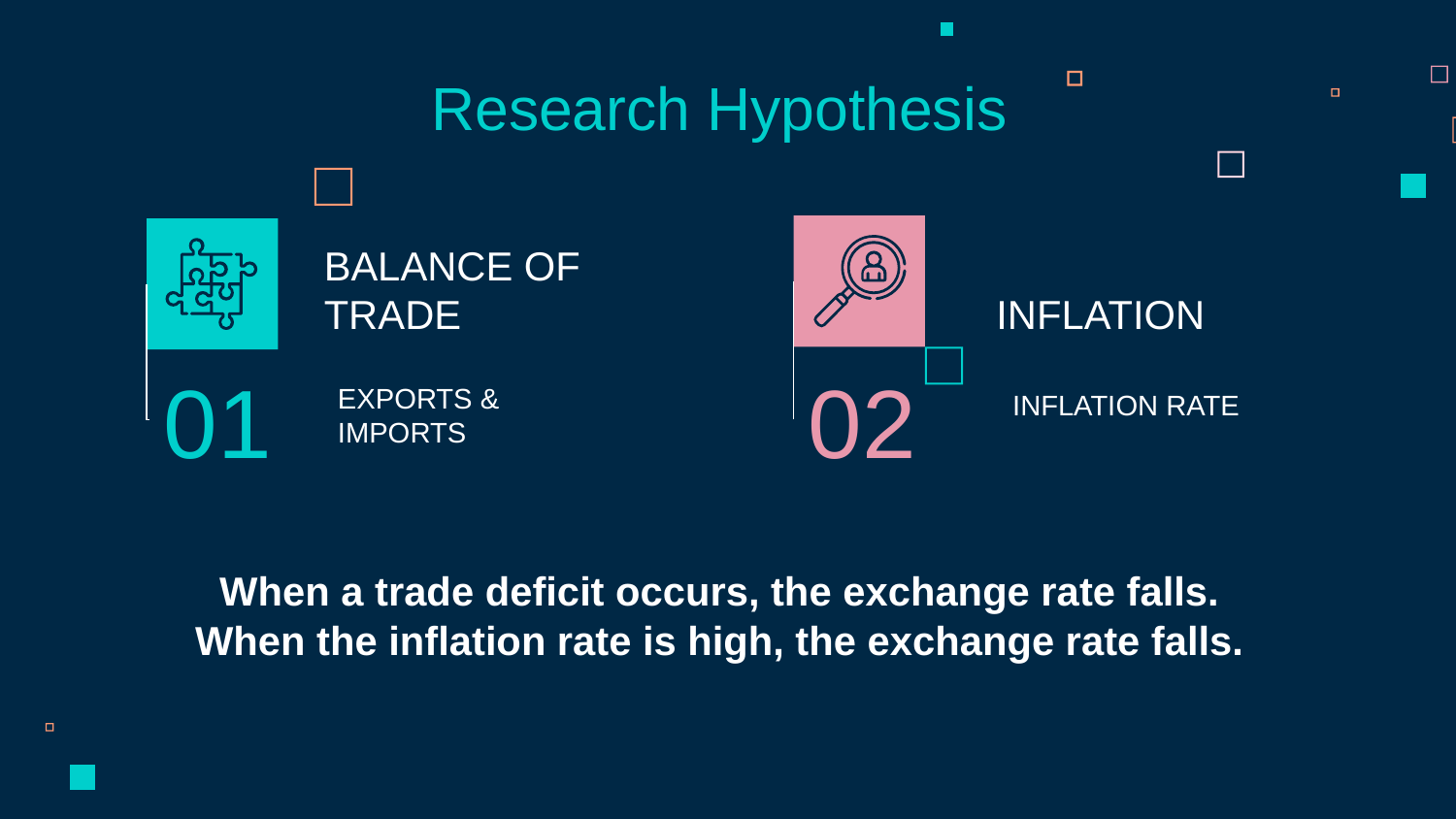

Research Hypothesis

# BALANCE OF TRADE
INFLATION

EXPORTS & IMPORTS
INFLATION RATE
02
01
When a trade deficit occurs, the exchange rate falls.
When the inflation rate is high, the exchange rate falls.